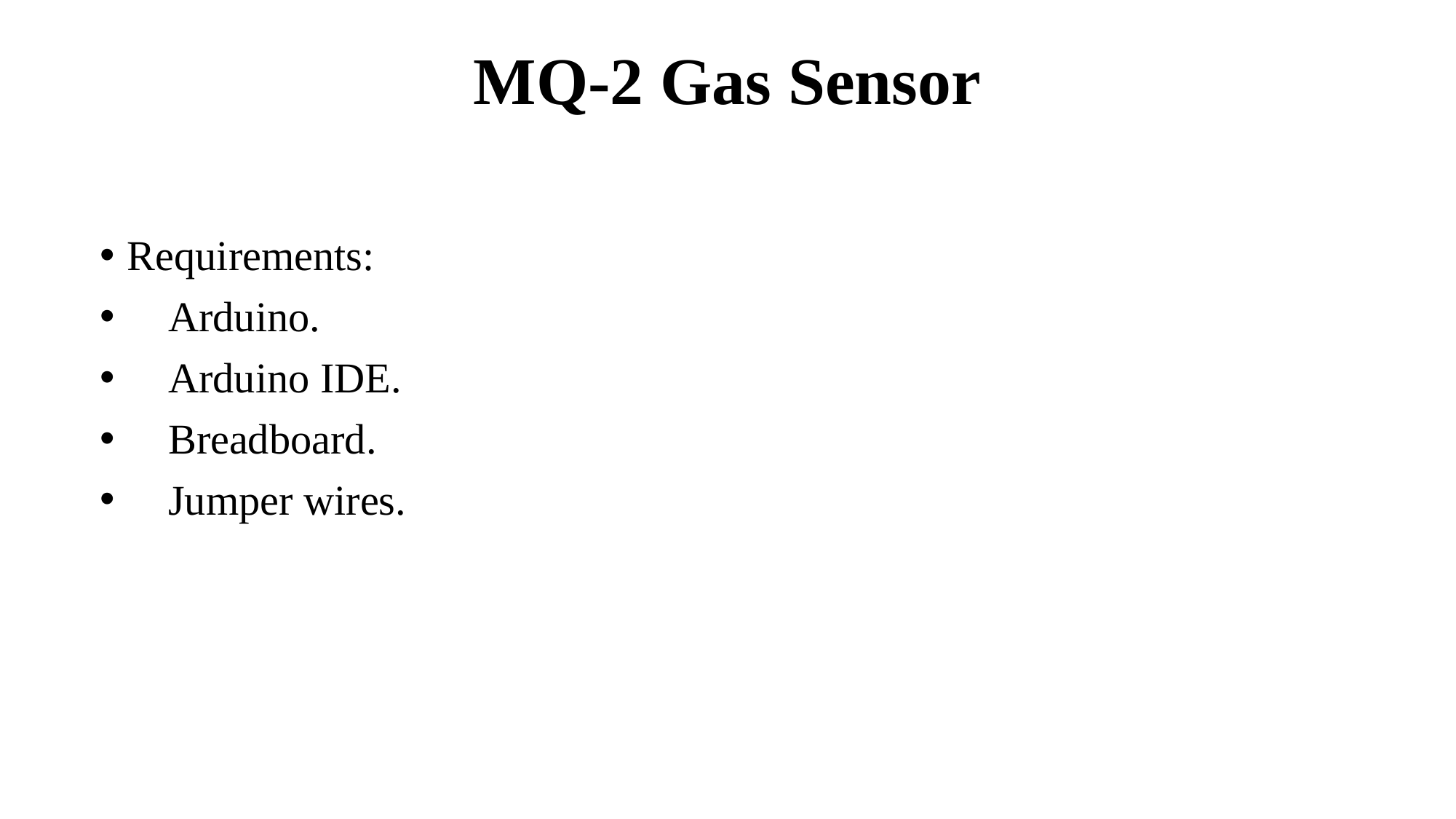

# MQ-2 Gas Sensor
Requirements:
Arduino.
Arduino IDE.
Breadboard.
Jumper wires.